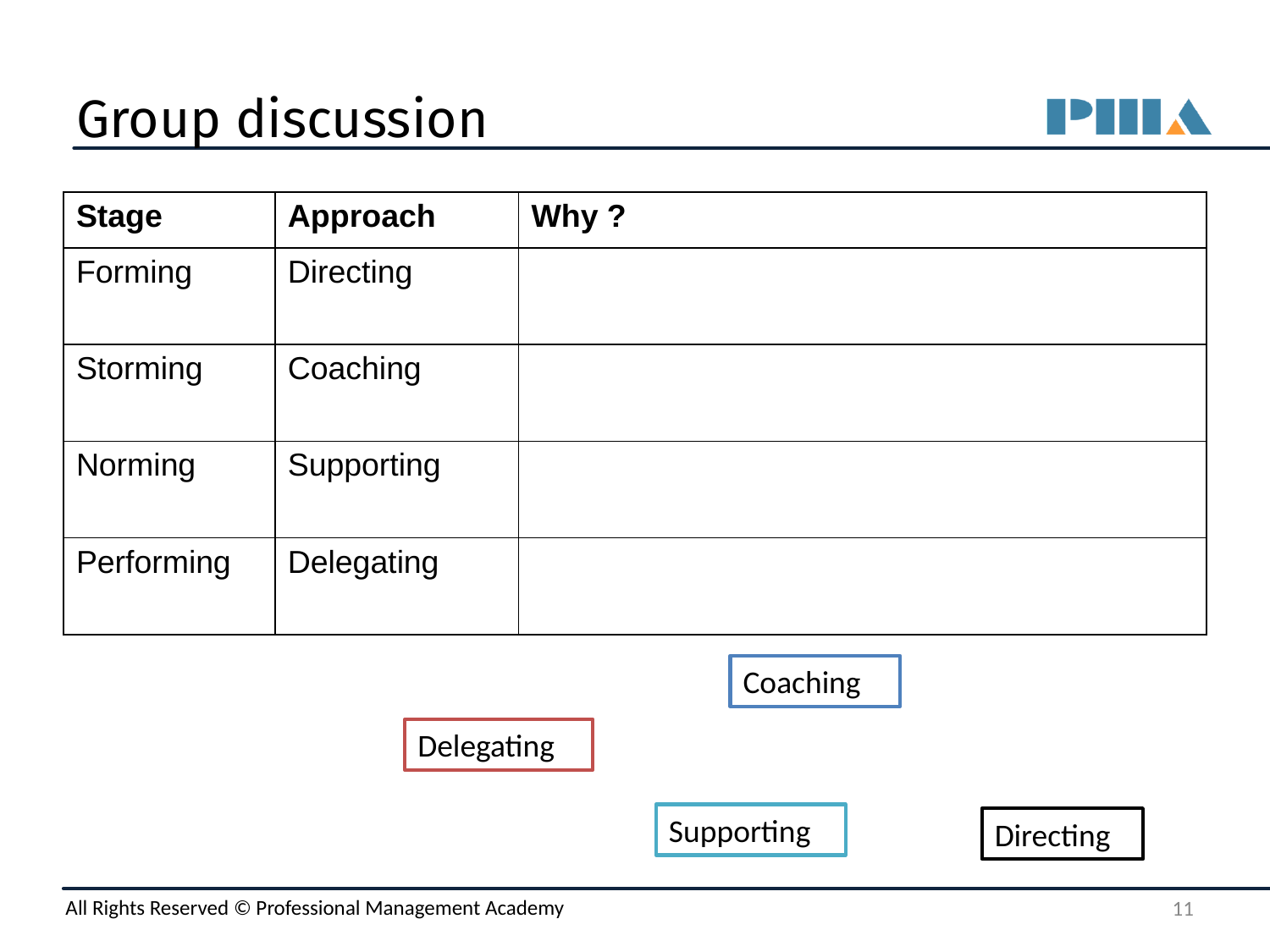

# Group discussion
| Stage | Approach | Why ? |
| --- | --- | --- |
| Forming | Directing |  |
| Storming | Coaching |  |
| Norming | Supporting |  |
| Performing | Delegating |  |
Coaching
Delegating
Supporting
Directing
11